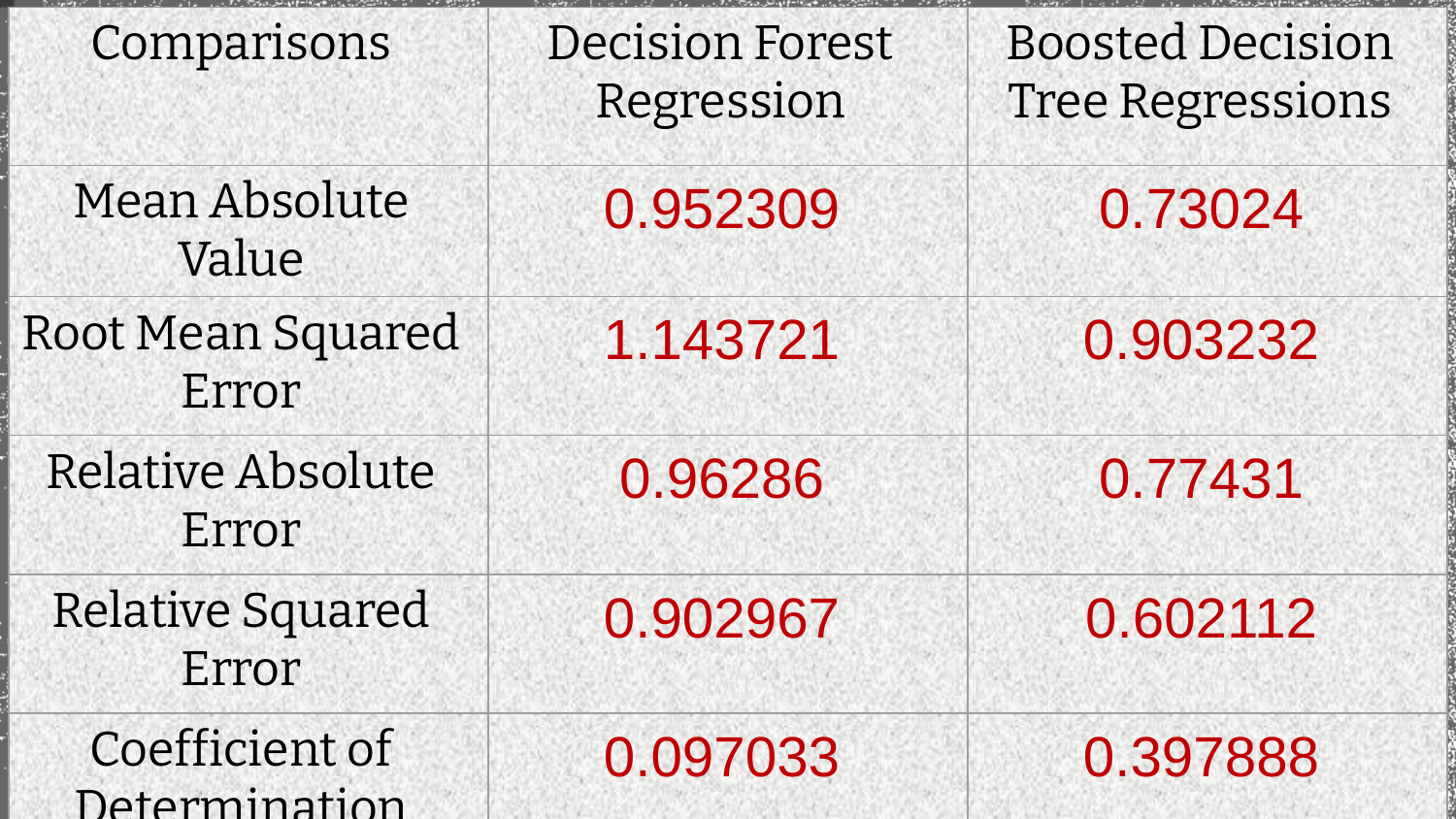

| Comparisons | Decision Forest Regression | Boosted Decision Tree Regressions |
| --- | --- | --- |
| Mean Absolute Value | 0.952309 | 0.73024 |
| Root Mean Squared Error | 1.143721 | 0.903232 |
| Relative Absolute Error | 0.96286 | 0.77431 |
| Relative Squared Error | 0.902967 | 0.602112 |
| Coefficient of Determination | 0.097033 | 0.397888 |